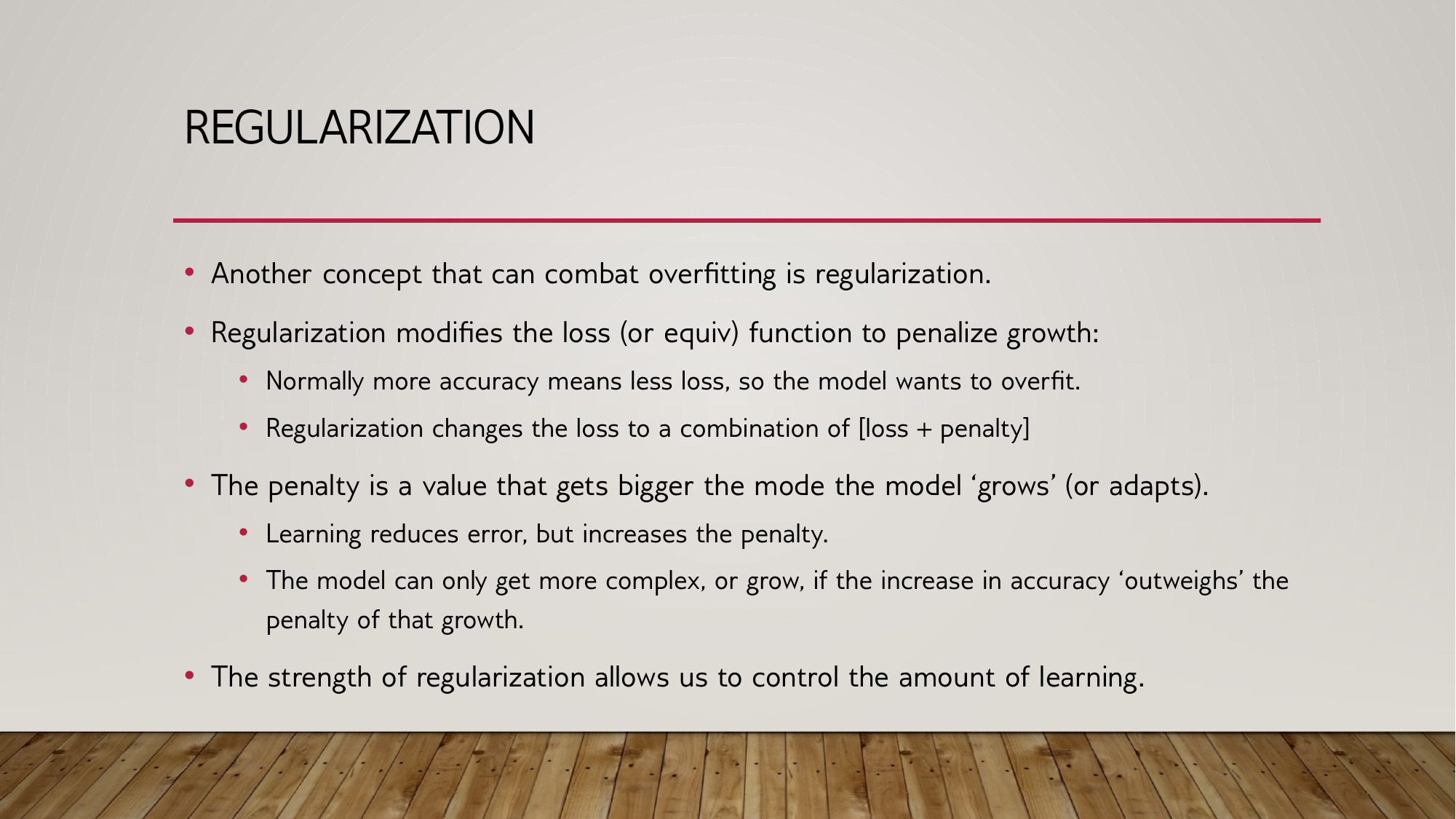

# Regularization
Another concept that can combat overfitting is regularization.
Regularization modifies the loss (or equiv) function to penalize growth:
Normally more accuracy means less loss, so the model wants to overfit.
Regularization changes the loss to a combination of [loss + penalty]
The penalty is a value that gets bigger the mode the model ‘grows’ (or adapts).
Learning reduces error, but increases the penalty.
The model can only get more complex, or grow, if the increase in accuracy ‘outweighs’ the penalty of that growth.
The strength of regularization allows us to control the amount of learning.